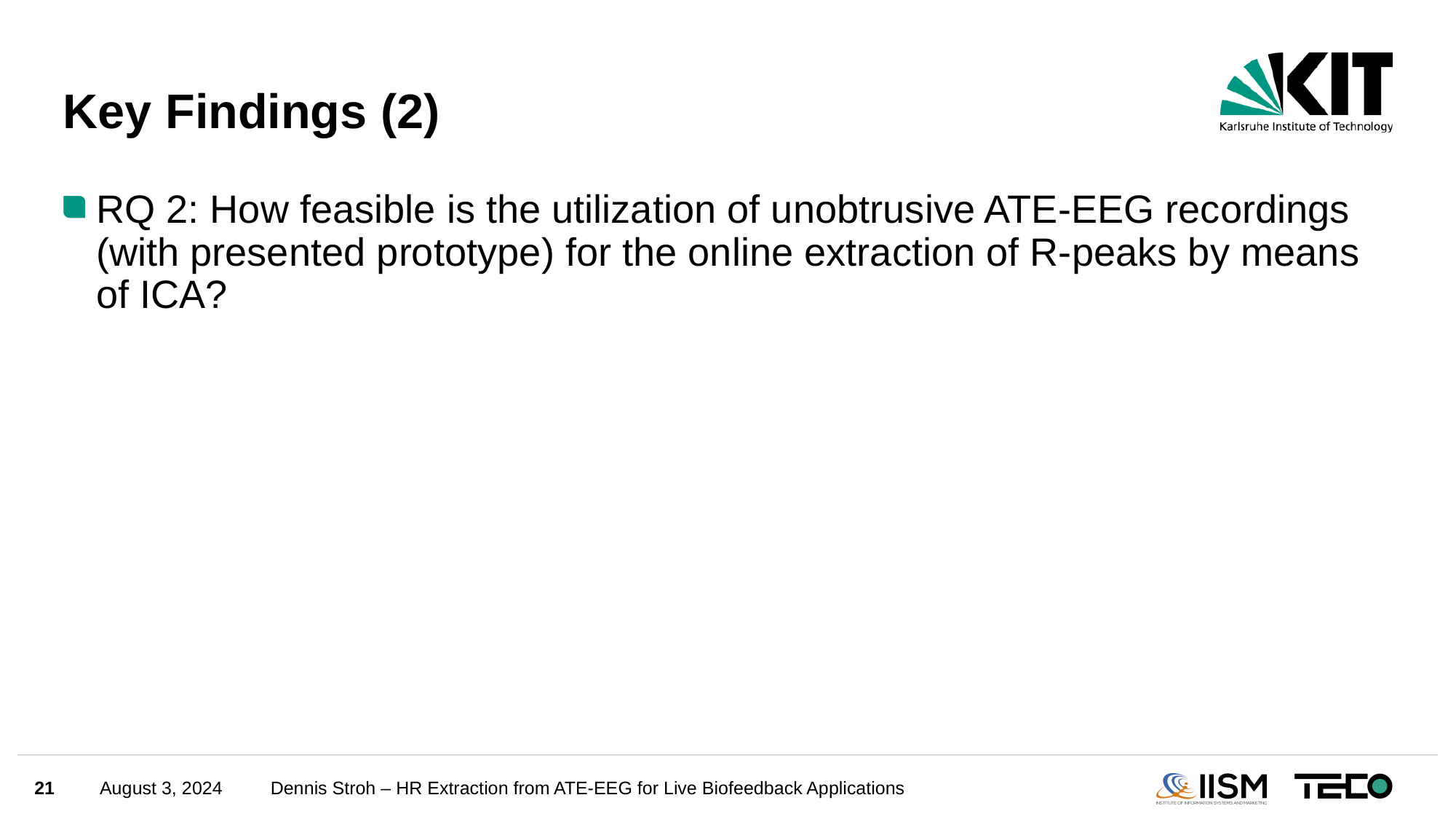

# Key Findings (2)
RQ 2: How feasible is the utilization of unobtrusive ATE-EEG recordings (with presented prototype) for the online extraction of R-peaks by means of ICA?

21
August 3, 2024